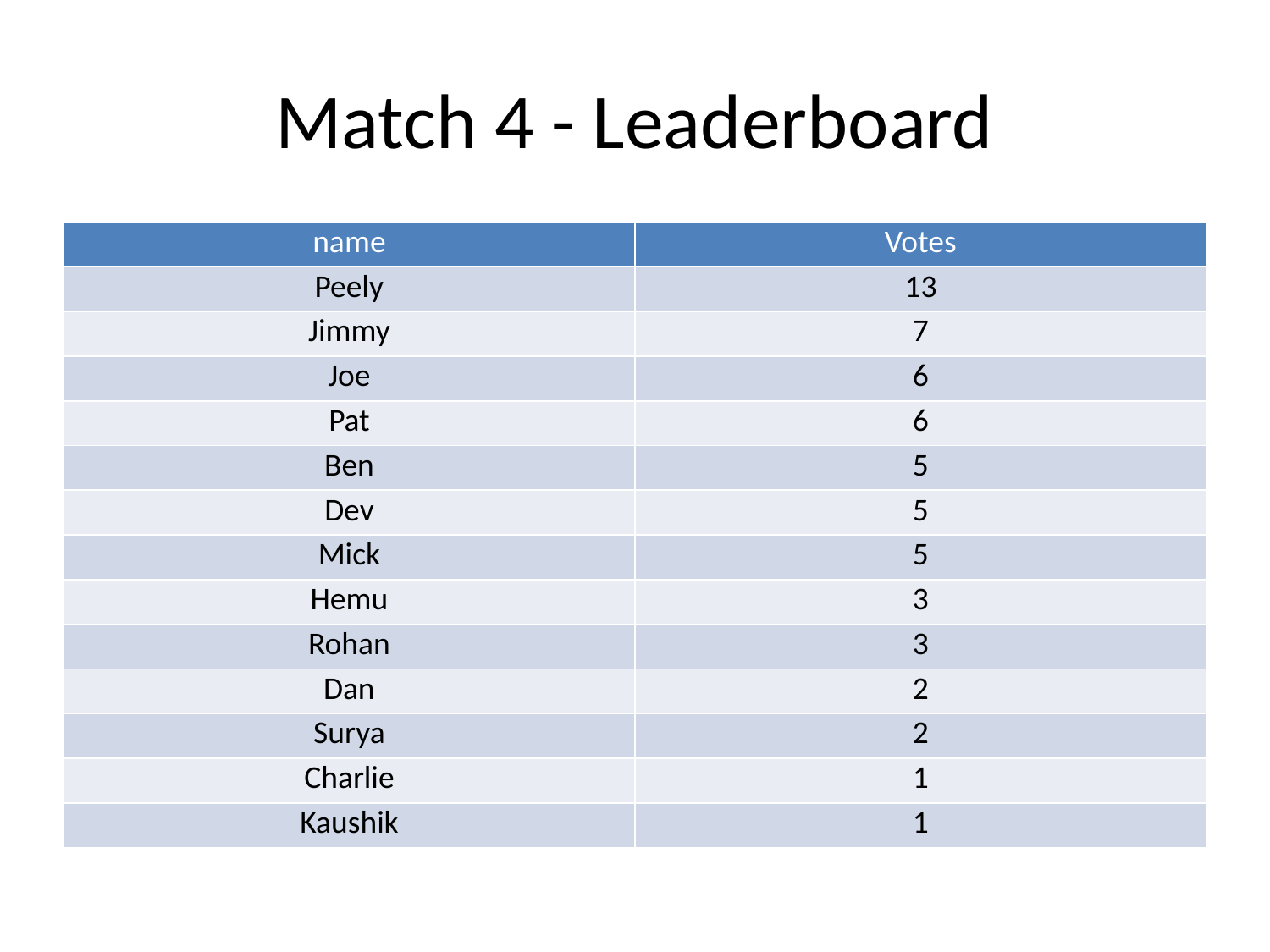

# Match 4 - Leaderboard
| name | Votes |
| --- | --- |
| Peely | 13 |
| Jimmy | 7 |
| Joe | 6 |
| Pat | 6 |
| Ben | 5 |
| Dev | 5 |
| Mick | 5 |
| Hemu | 3 |
| Rohan | 3 |
| Dan | 2 |
| Surya | 2 |
| Charlie | 1 |
| Kaushik | 1 |